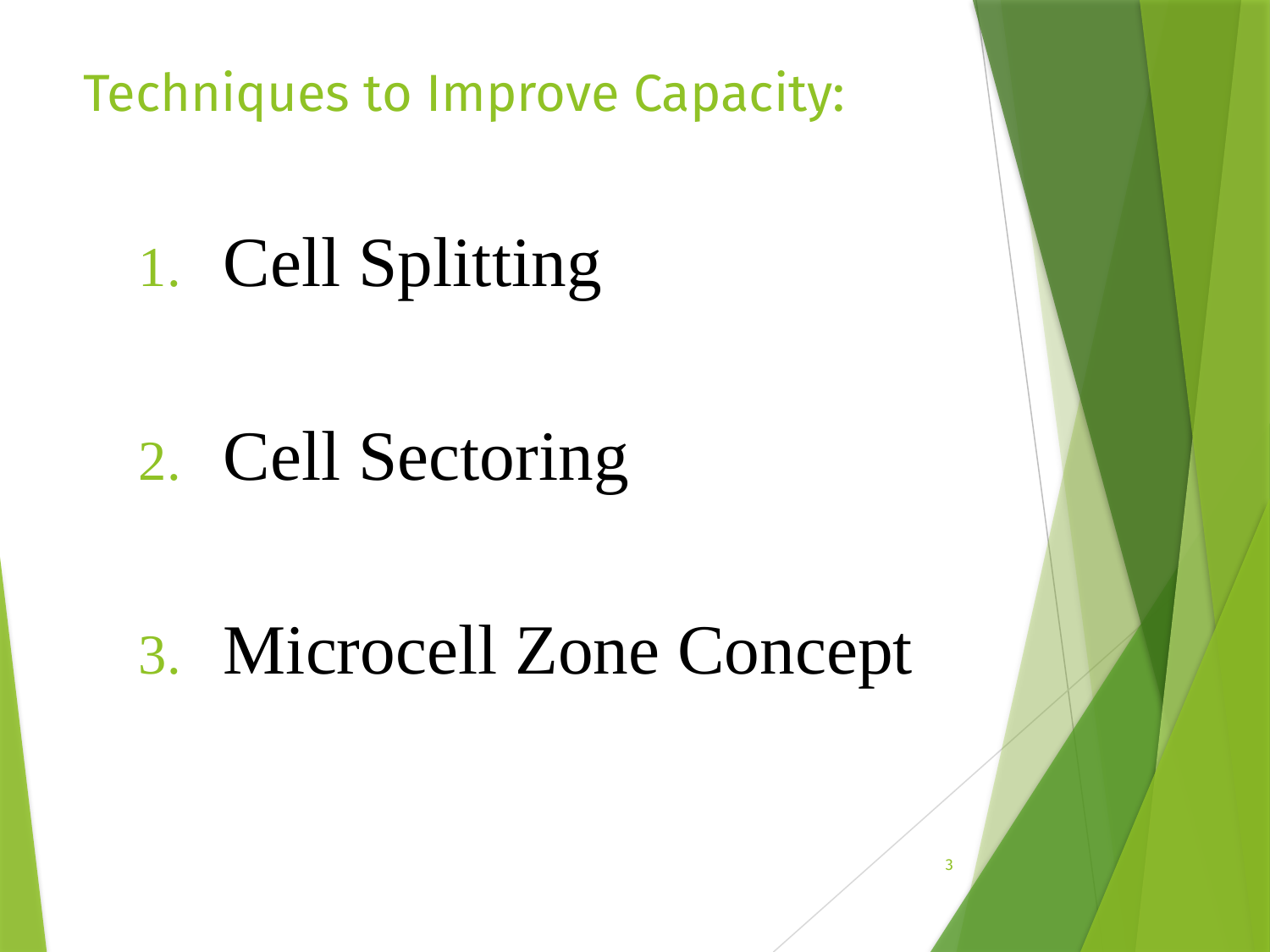

# Techniques to Improve Capacity:

Cell Splitting

Cell Sectoring

Microcell Zone Concept
3